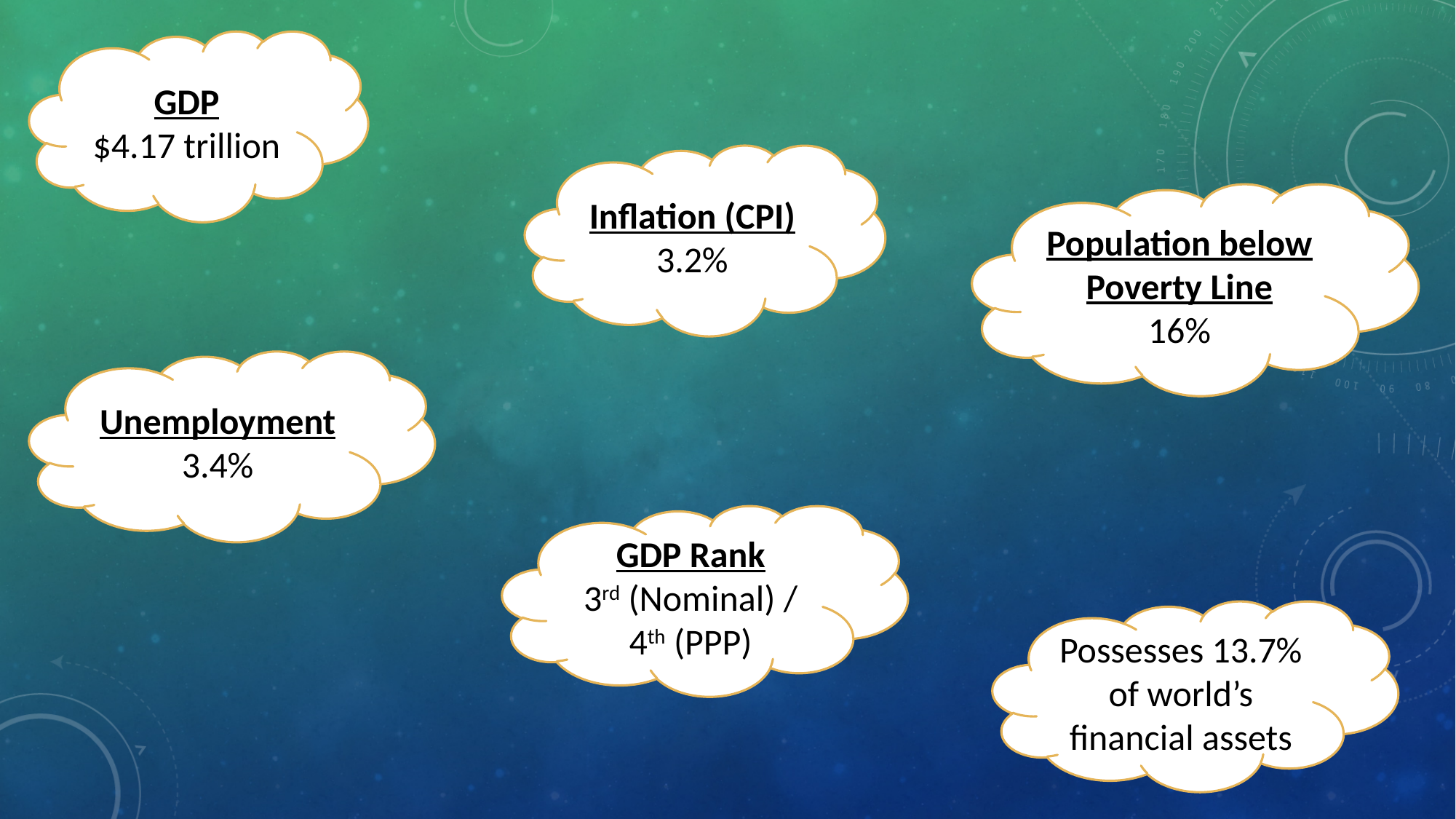

GDP
$4.17 trillion
Inflation (CPI)
3.2%
Population below Poverty Line
16%
Unemployment
3.4%
GDP Rank
3rd (Nominal) / 4th (PPP)
Possesses 13.7% of world’s financial assets